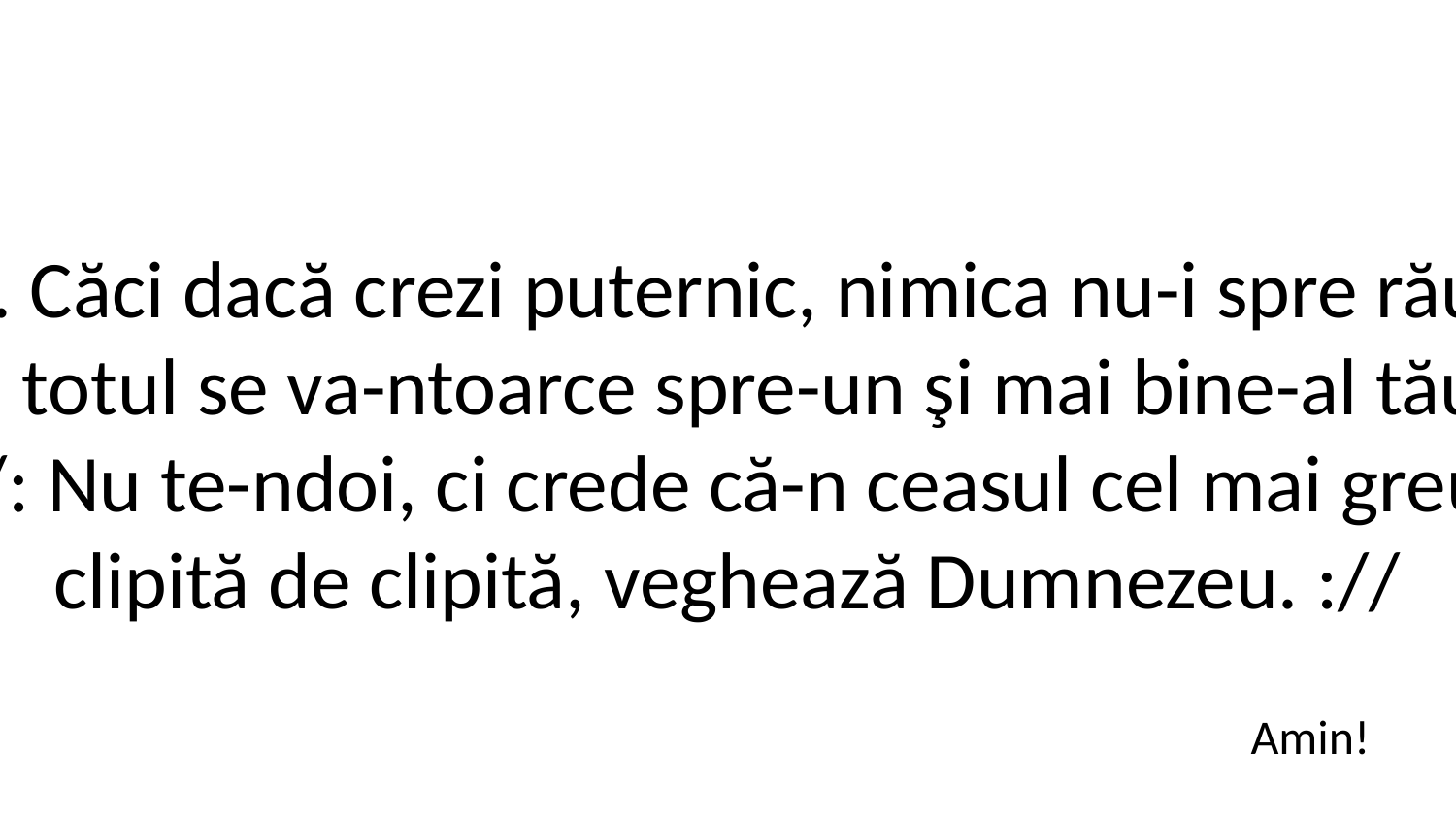

4. Căci dacă crezi puternic, nimica nu-i spre rău,
ci totul se va-ntoarce spre-un şi mai bine-al tău.
//: Nu te-ndoi, ci crede că-n ceasul cel mai greu,
clipită de clipită, veghează Dumnezeu. ://

Amin!